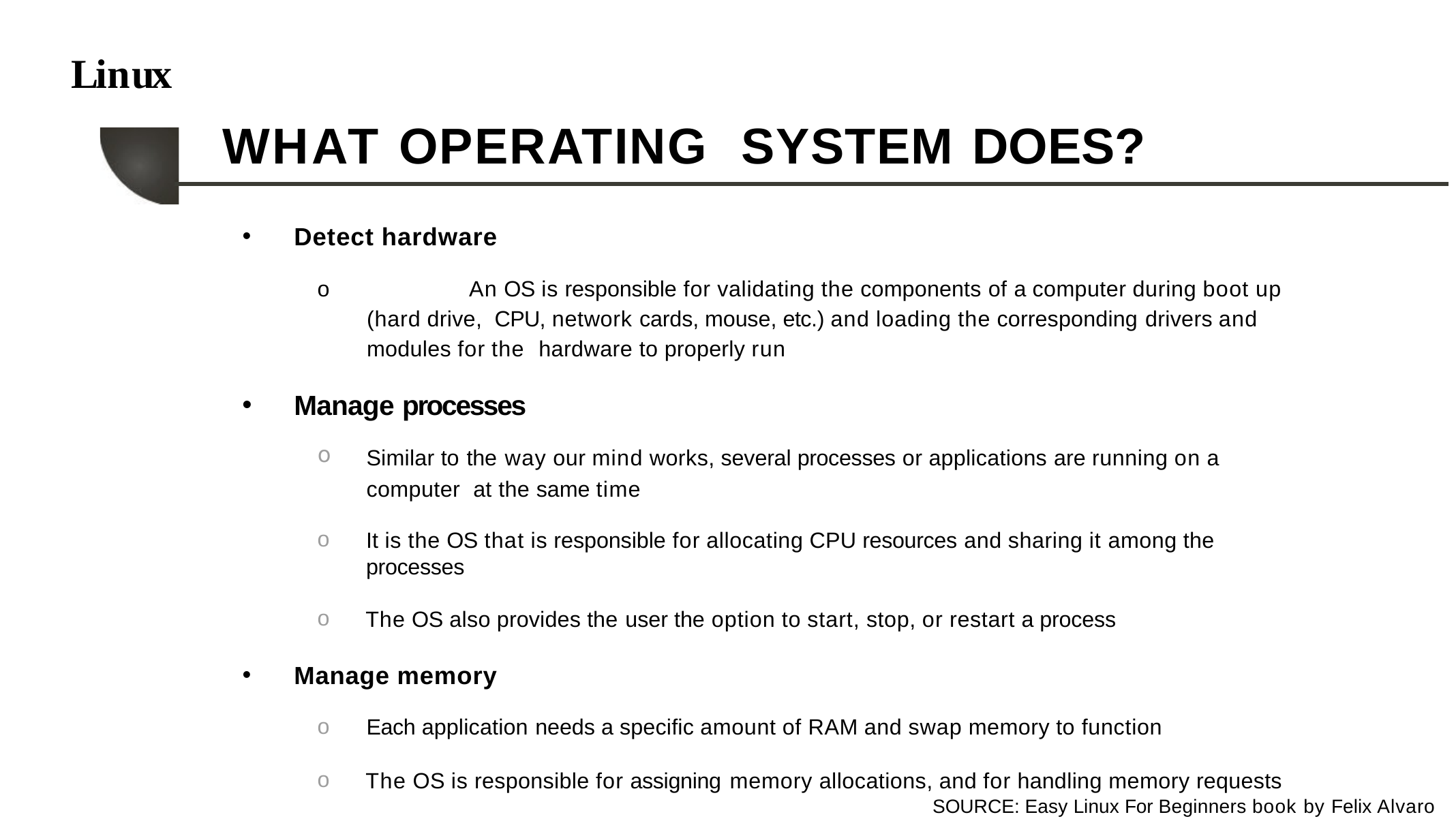

# Linux
WHAT OPERATING	SYSTEM DOES?
Detect hardware

o		An OS is responsible for validating the components of a computer during boot up (hard drive,  CPU, network cards, mouse, etc.) and loading the corresponding drivers and modules for the  hardware to properly run

Manage processes
Similar to the way our mind works, several processes or applications are running on a computer  at the same time

It is the OS that is responsible for allocating CPU resources and sharing it among the processes

The OS also provides the user the option to start, stop, or restart a process

Manage memory
Each application needs a specific amount of RAM and swap memory to function

The OS is responsible for assigning memory allocations, and for handling memory requests
SOURCE: Easy Linux For Beginners book by Felix Alvaro